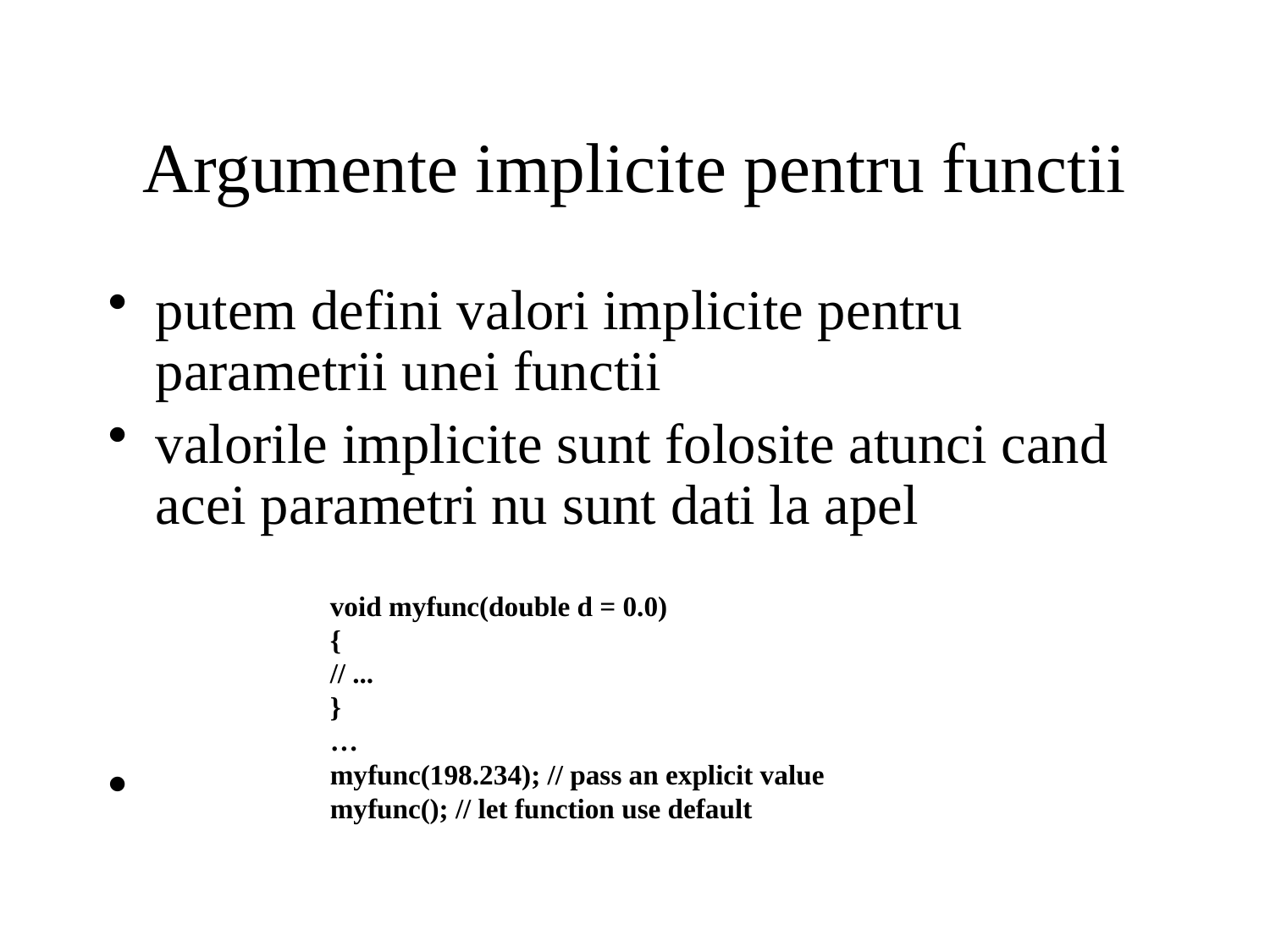

# Argumente implicite pentru functii
putem defini valori implicite pentru parametrii unei functii
valorile implicite sunt folosite atunci cand acei parametri nu sunt dati la apel

void myfunc(double d = 0.0)
{
// ...
}
…
myfunc(198.234); // pass an explicit value
myfunc(); // let function use default